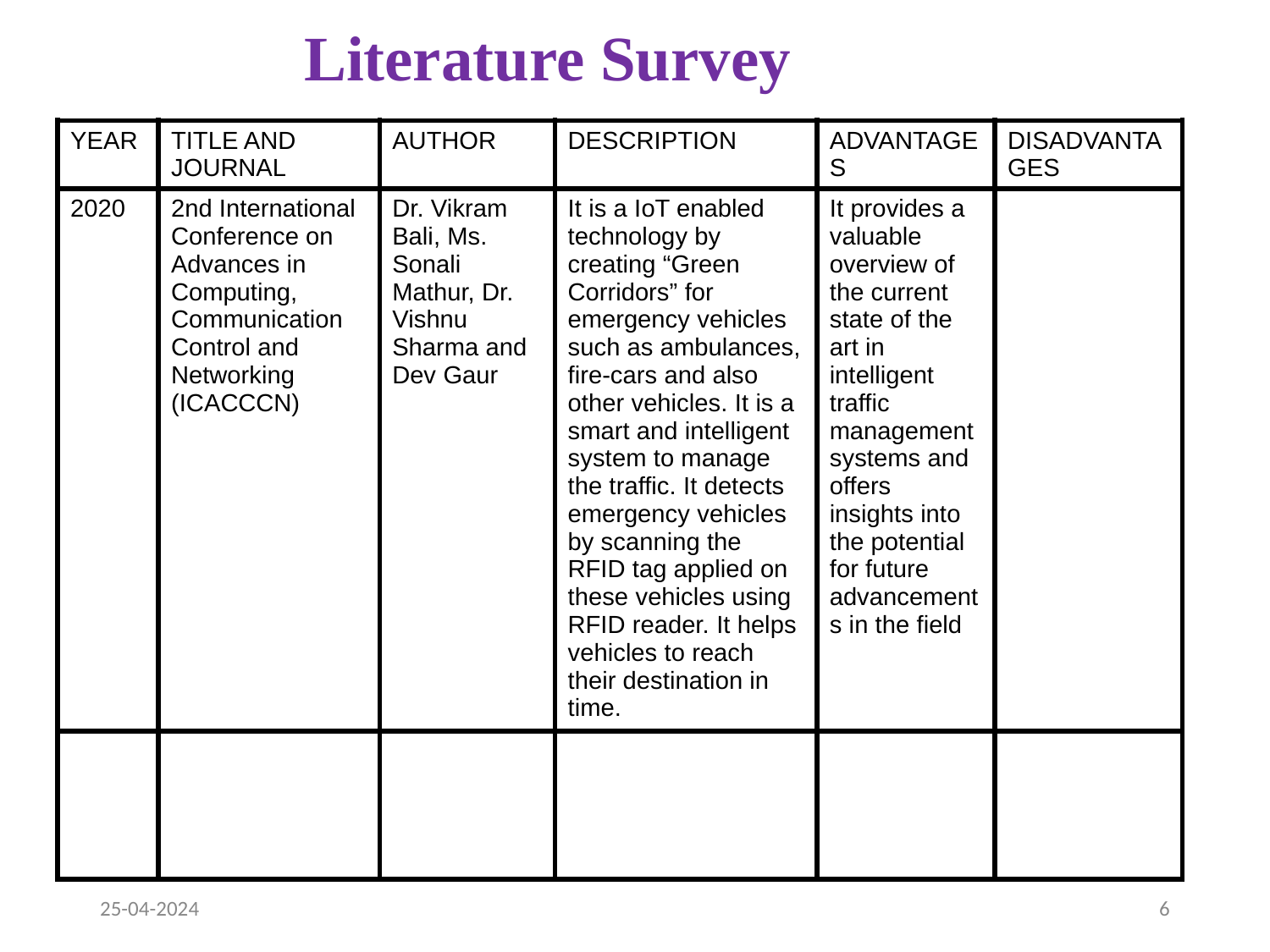

Literature Survey
| YEAR | TITLE AND JOURNAL | AUTHOR | DESCRIPTION | ADVANTAGES | DISADVANTAGES |
| --- | --- | --- | --- | --- | --- |
| 2020 | 2nd International Conference on Advances in Computing, Communication Control and Networking (ICACCCN) | Dr. Vikram Bali, Ms. Sonali Mathur, Dr. Vishnu Sharma and Dev Gaur | It is a IoT enabled technology by creating “Green Corridors” for emergency vehicles such as ambulances, fire-cars and also other vehicles. It is a smart and intelligent system to manage the traffic. It detects emergency vehicles by scanning the RFID tag applied on these vehicles using RFID reader. It helps vehicles to reach their destination in time. | It provides a valuable overview of the current state of the art in intelligent traffic management systems and offers insights into the potential for future advancements in the field |  |
|  |  |  |  |  |  |
25-04-2024
6